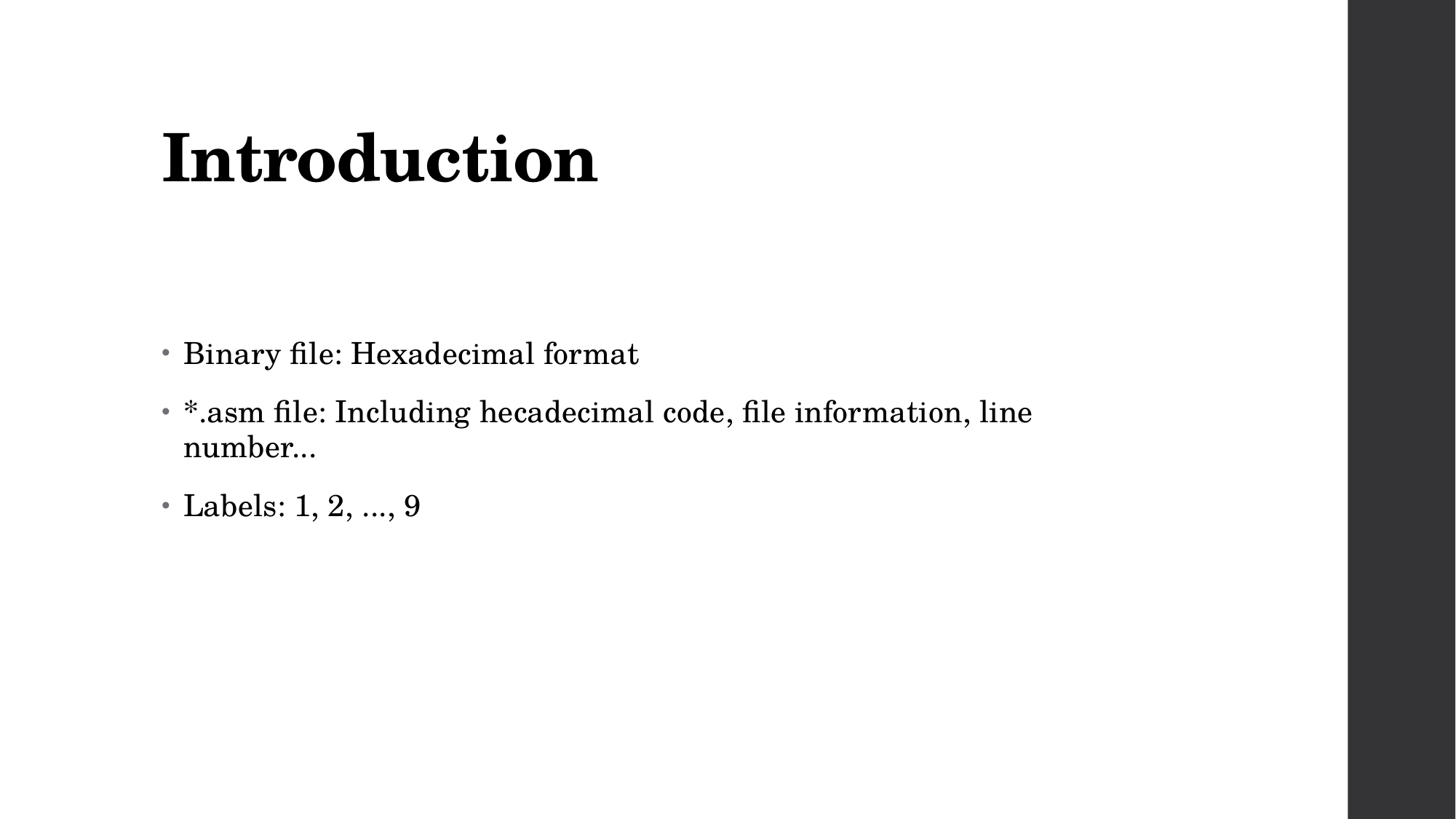

# Introduction

Binary file: Hexadecimal format
*.asm file: Including hecadecimal code, file information, line number...
Labels: 1, 2, ..., 9